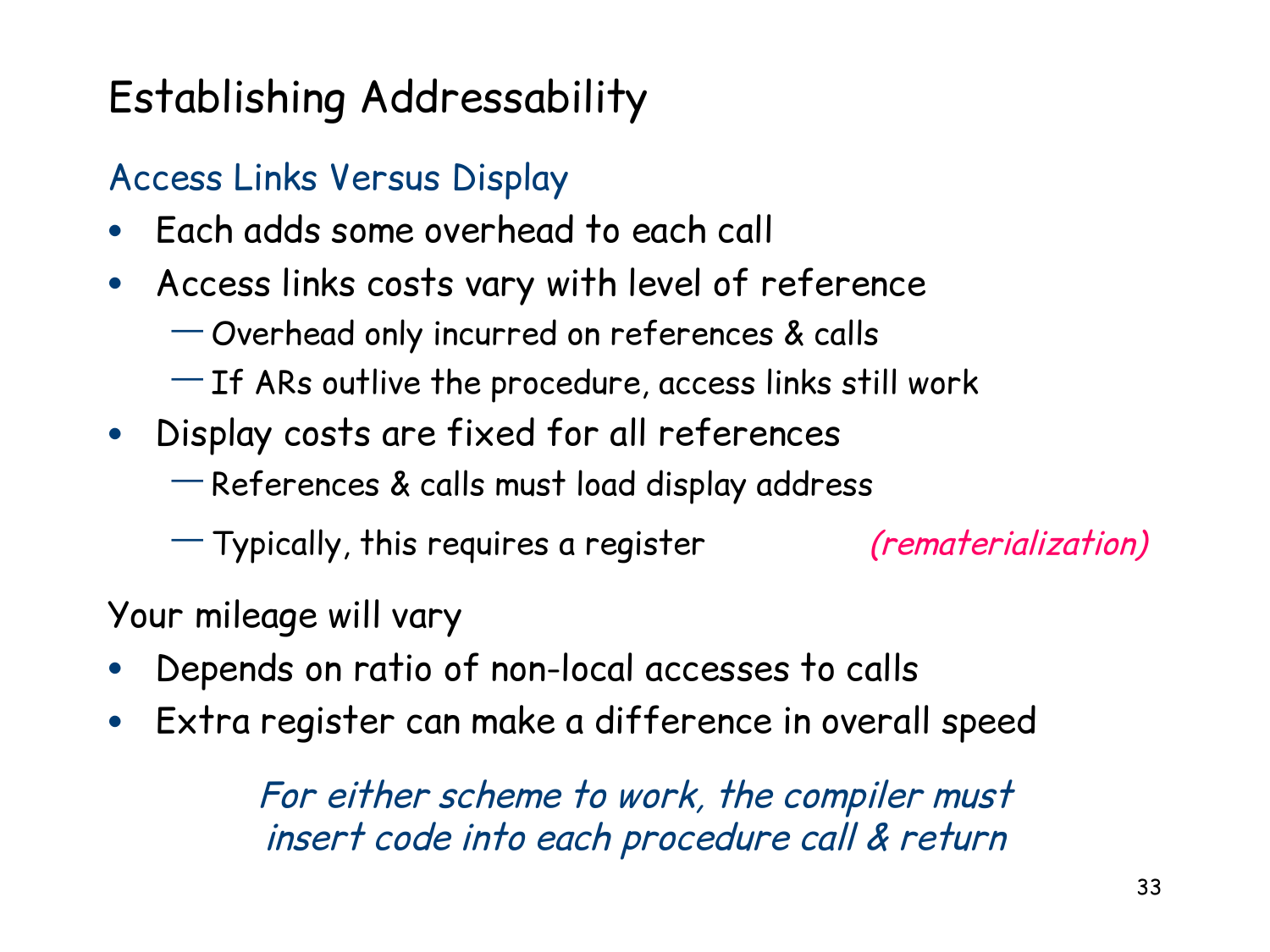

# Establishing Addressability
Access Links Versus Display
Each adds some overhead to each call
Access links costs vary with level of reference
Overhead only incurred on references & calls
If ARs outlive the procedure, access links still work
Display costs are fixed for all references
References & calls must load display address
Typically, this requires a register                 (rematerialization)
Your mileage will vary
Depends on ratio of non-local accesses to calls
Extra register can make a difference in overall speed
For either scheme to work, the compiler must
insert code into each procedure call & return
33